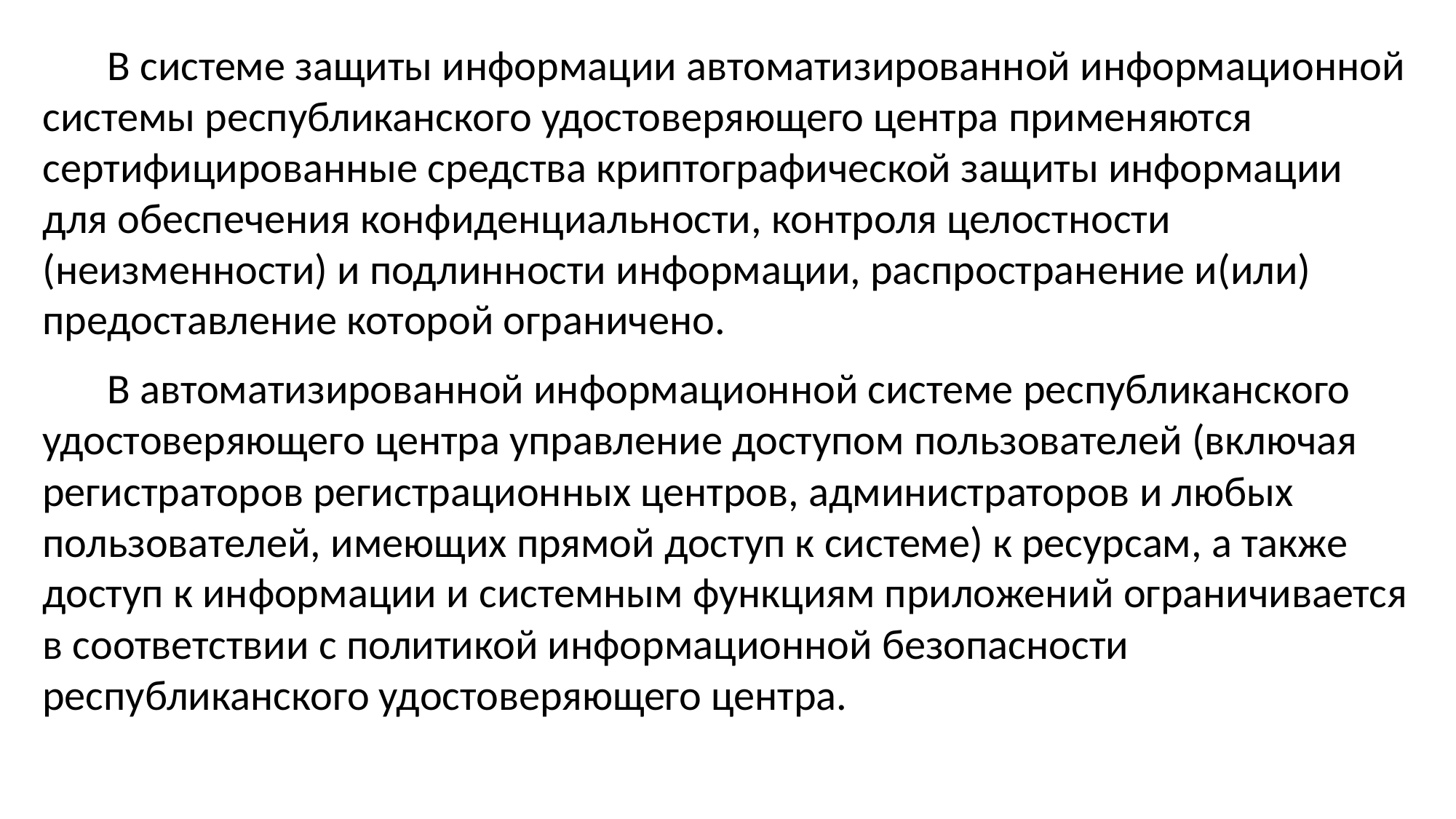

В системе защиты информации автоматизированной информационной системы республиканского удостоверяющего центра применяются сертифицированные средства криптографической защиты информации для обеспечения конфиденциальности, контроля целостности (неизменности) и подлинности информации, распространение и(или) предоставление которой ограничено.
В автоматизированной информационной системе республиканского удостоверяющего центра управление доступом пользователей (включая регистраторов регистрационных центров, администраторов и любых пользователей, имеющих прямой доступ к системе) к ресурсам, а также доступ к информации и системным функциям приложений ограничивается в соответствии с политикой информационной безопасности республиканского удостоверяющего центра.